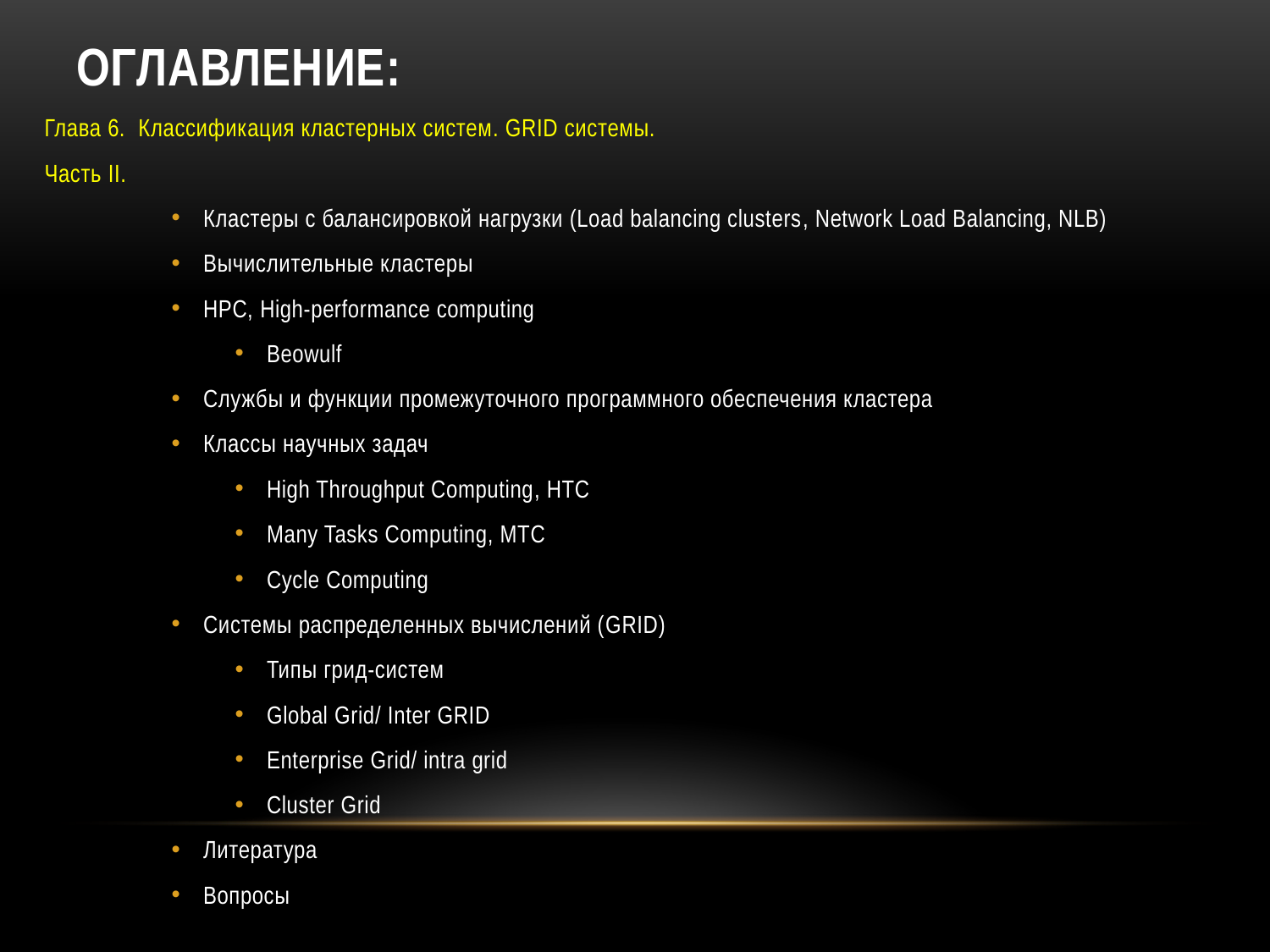

# Оглавление:
Глава 6.  Классификация кластерных систем. GRID системы.
Часть II.
Кластеры с балансировкой нагрузки (Load balancing clusters, Network Load Balancing, NLB)
Вычислительные кластеры
HPC, High-performance computing
Beowulf
Службы и функции промежуточного программного обеспечения кластера
Классы научных задач
High Throughput Computing, HTC
Many Tasks Computing, MTC
Cycle Computing
Системы распределенных вычислений (GRID)
Типы грид-систем
Global Grid/ Inter GRID
Enterprise Grid/ intra grid
Cluster Grid
Литература
Вопросы